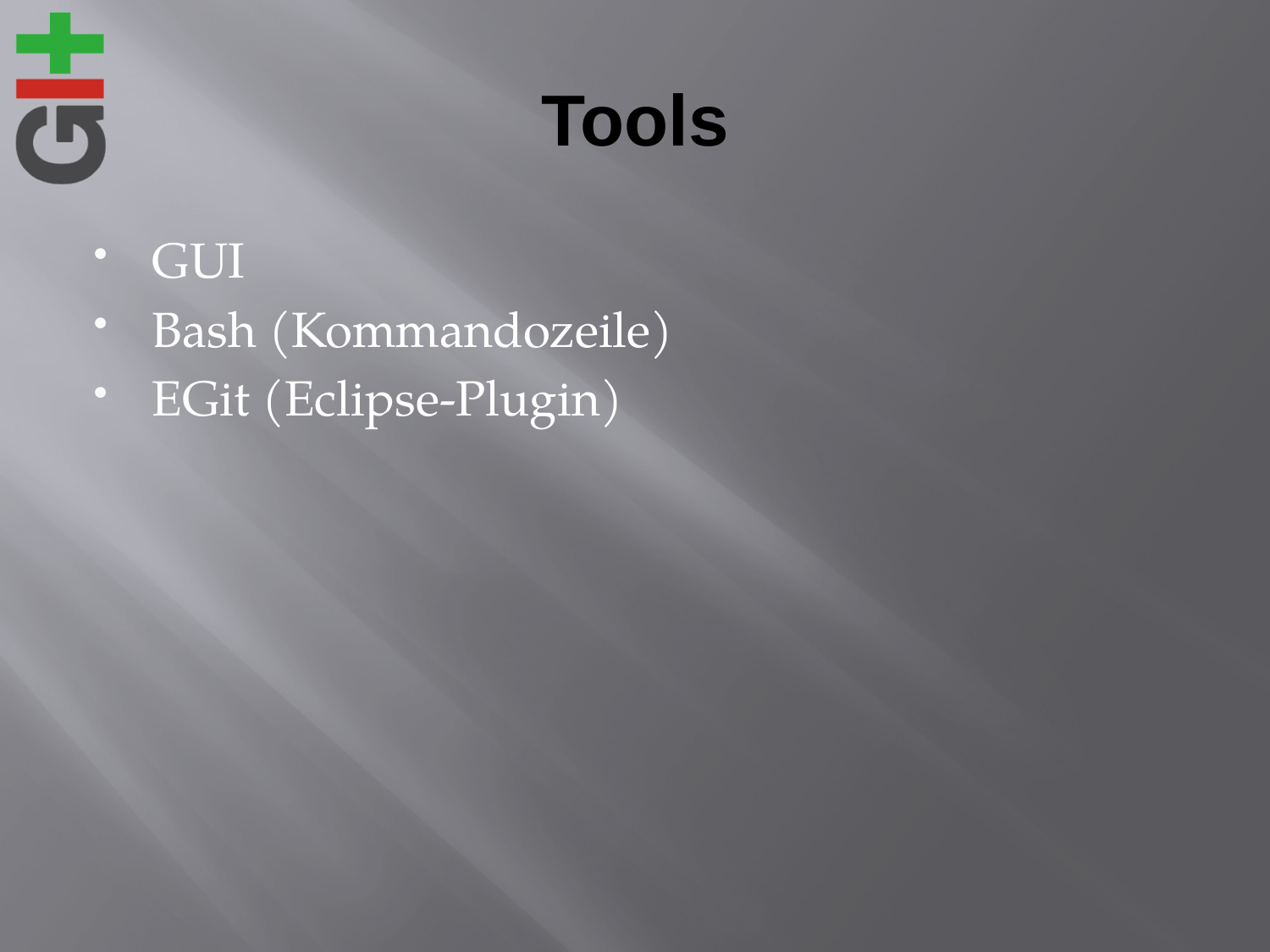

# Tools
GUI
Bash (Kommandozeile)
EGit (Eclipse-Plugin)